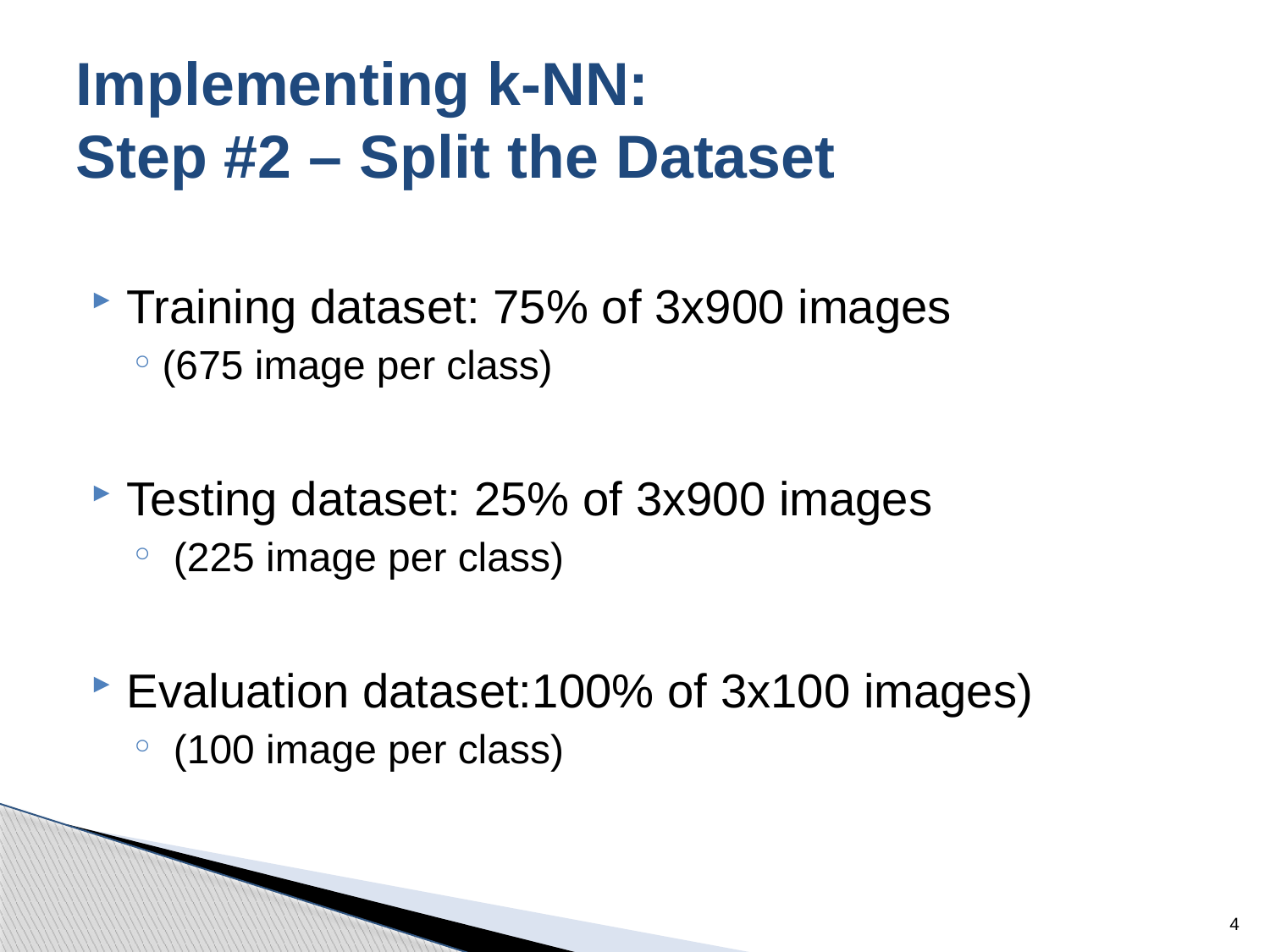

# Implementing k-NN: Step #2 – Split the Dataset

Training dataset: 75% of 3x900 images
(675 image per class)

Testing dataset: 25% of 3x900 images
 (225 image per class)

Evaluation dataset:100% of 3x100 images)
 (100 image per class)

4